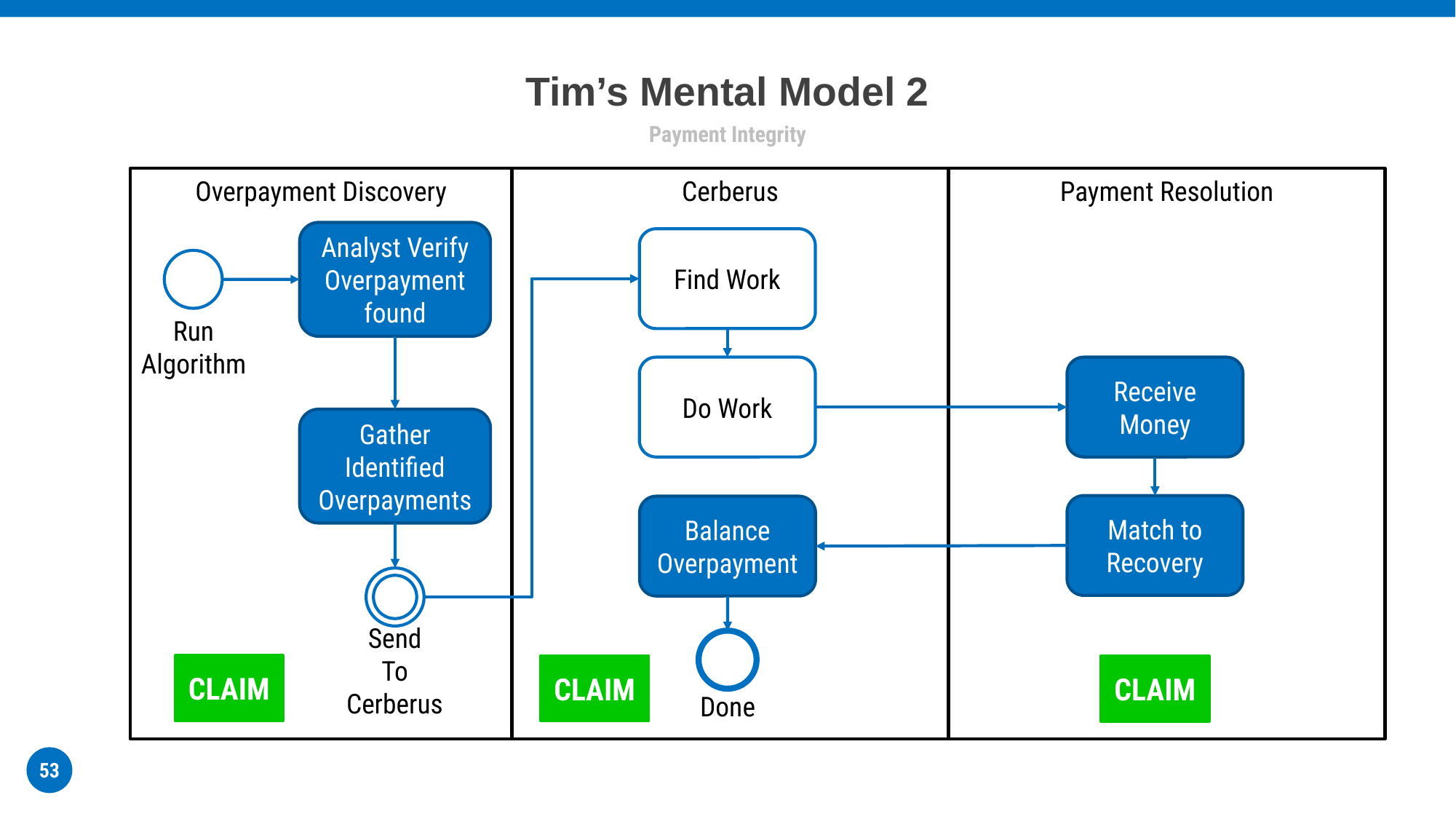

# Tim’s Mental Model 2
Payment Integrity
Overpayment Discovery
Cerberus
Payment Resolution
Analyst Verify Overpayment found
Find Work

Run
Algorithm
Do Work
Receive
Money
Gather Identified Overpayments
Match to Recovery
Balance
Overpayment

Send
To
Cerberus

Done
CLAIM
CLAIM
CLAIM
53